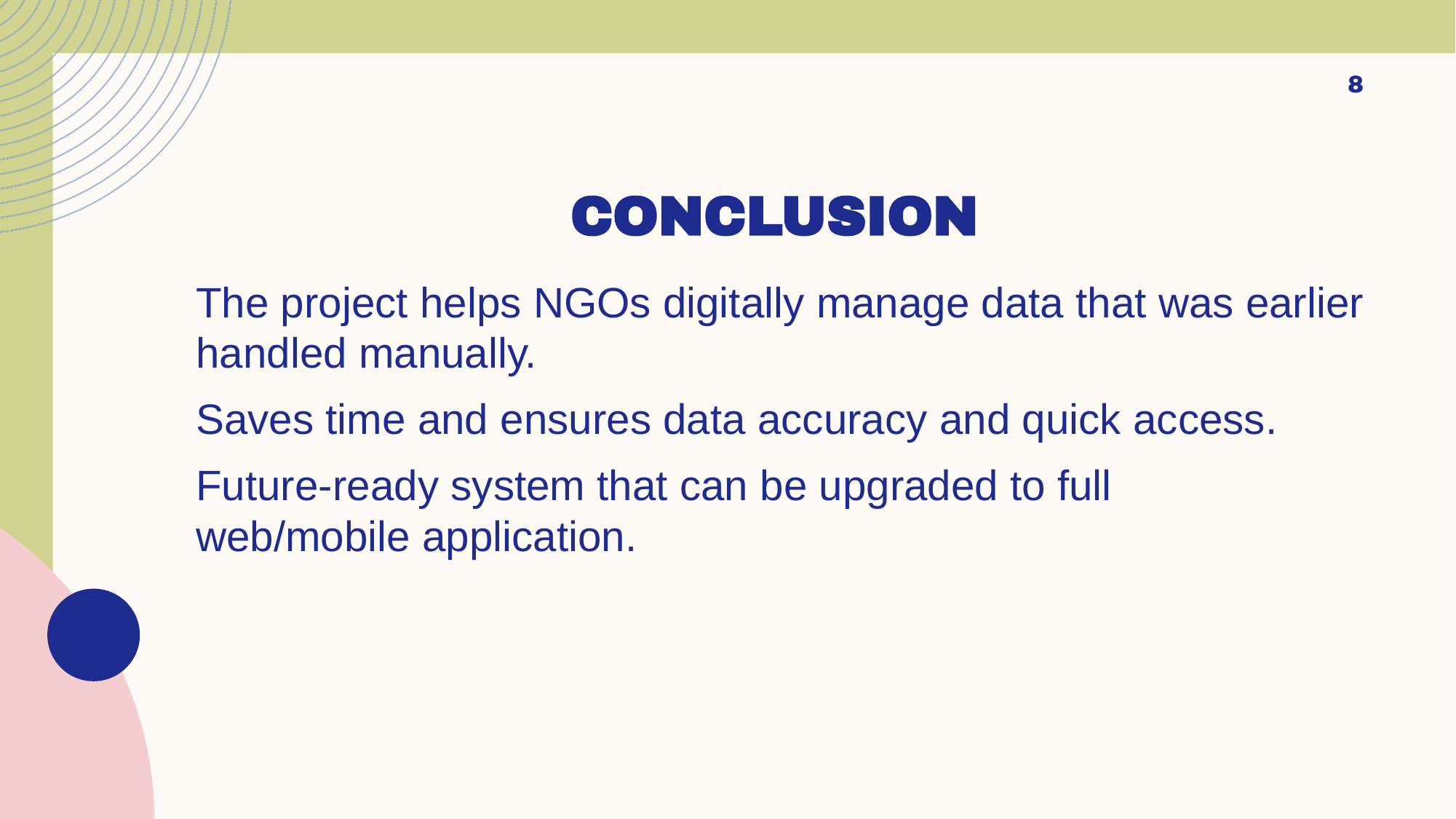

8
# Conclusion
The project helps NGOs digitally manage data that was earlier handled manually.
Saves time and ensures data accuracy and quick access.
Future-ready system that can be upgraded to full web/mobile application.